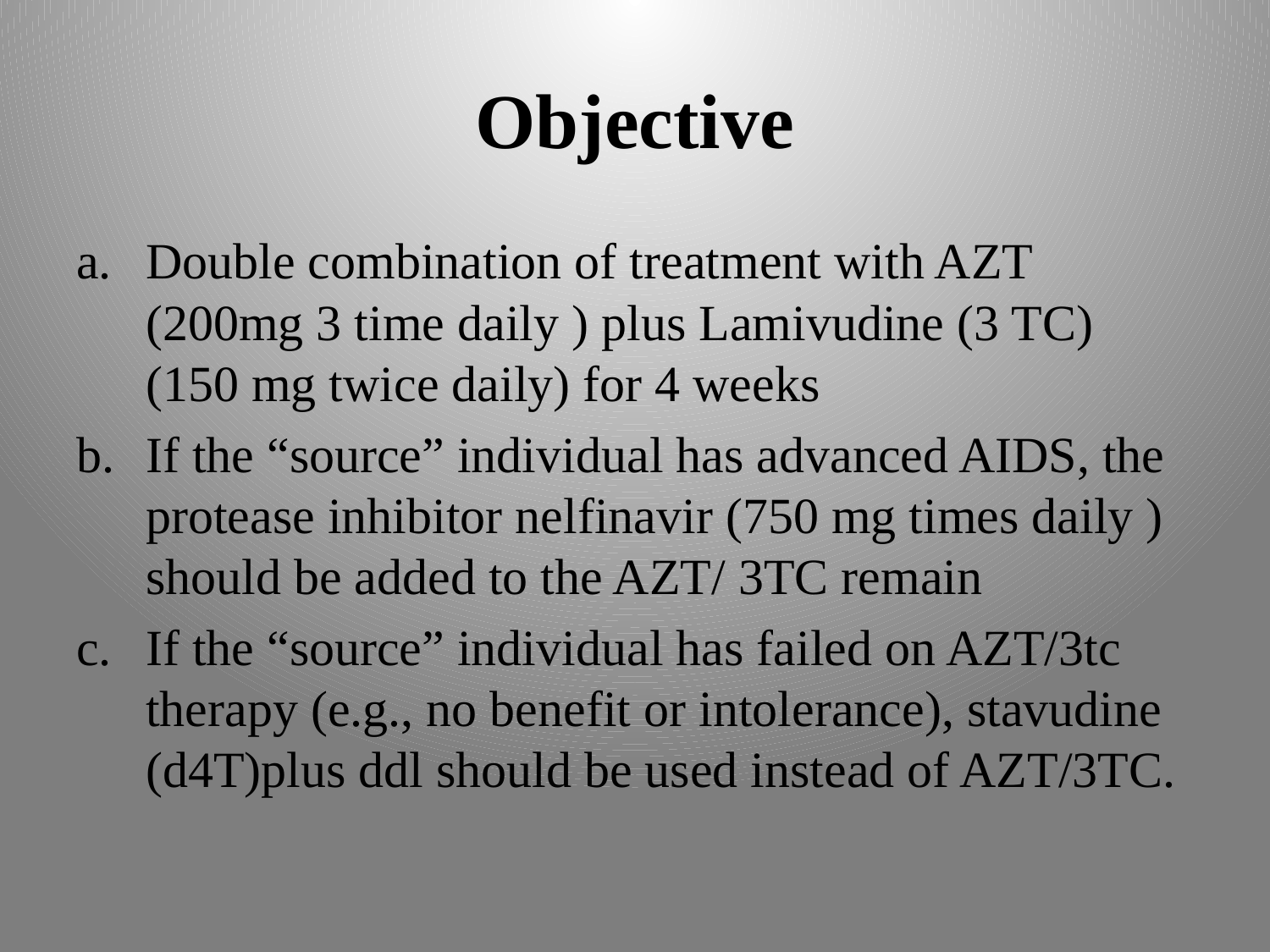

# Objective
Double combination of treatment with AZT (200mg 3 time daily ) plus Lamivudine (3 TC) (150 mg twice daily) for 4 weeks
If the “source” individual has advanced AIDS, the protease inhibitor nelfinavir (750 mg times daily ) should be added to the AZT/ 3TC remain
If the “source” individual has failed on AZT/3tc therapy (e.g., no benefit or intolerance), stavudine (d4T)plus ddl should be used instead of AZT/3TC.